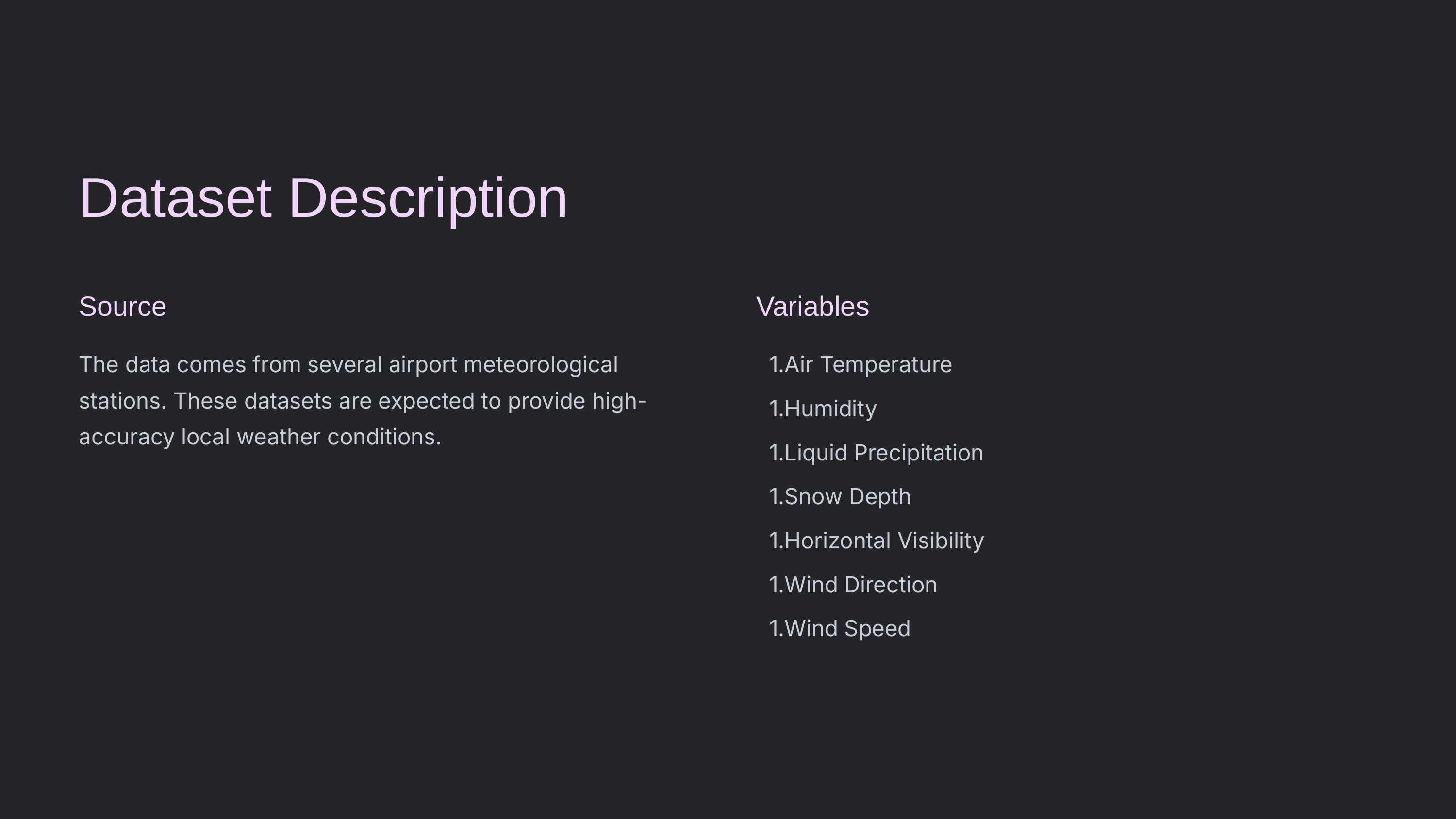

Dataset Description
Source
Variables
The data comes from several airport meteorological stations. These datasets are expected to provide high-accuracy local weather conditions.
Air Temperature
Humidity
Liquid Precipitation
Snow Depth
Horizontal Visibility
Wind Direction
Wind Speed